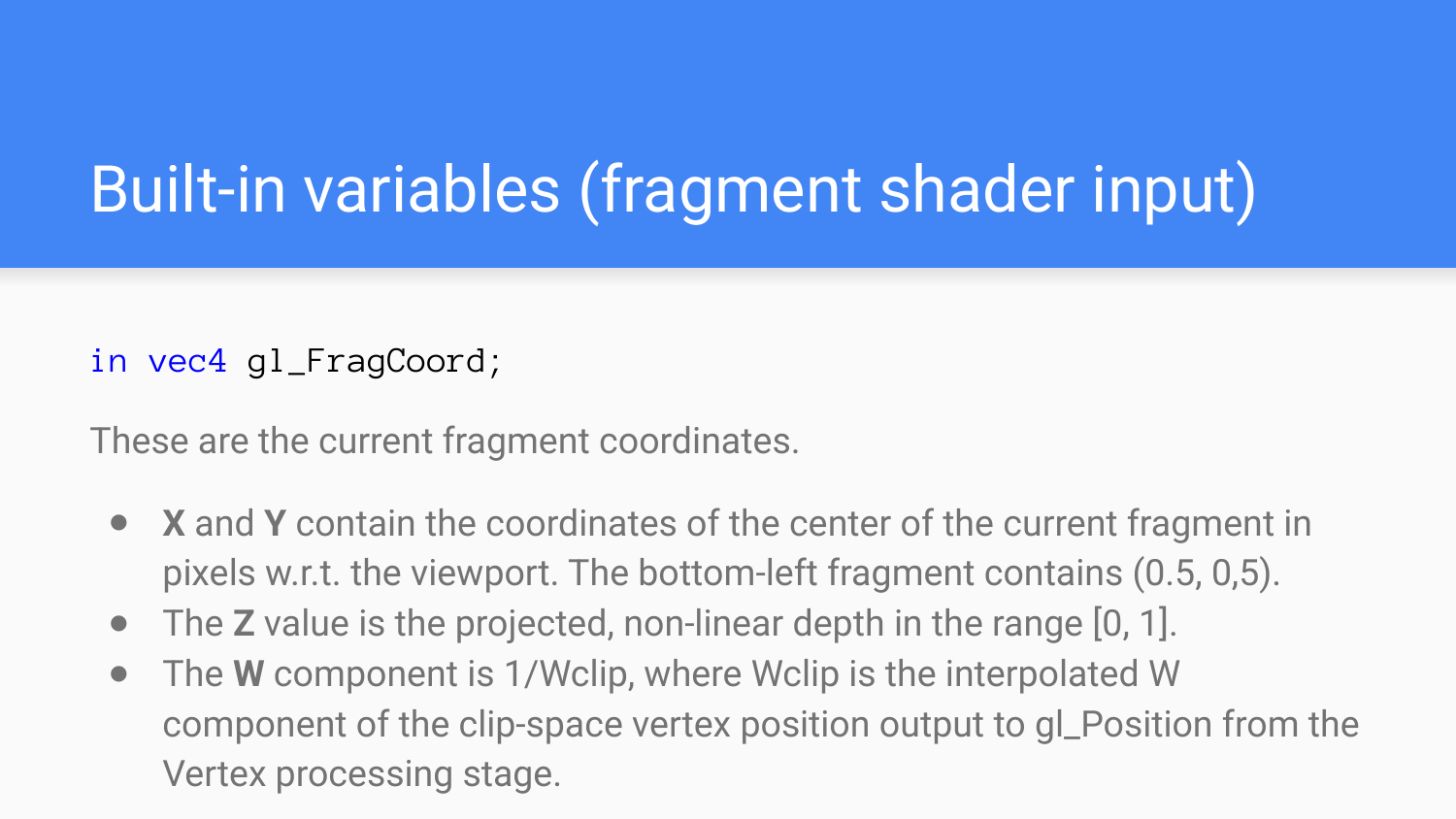

# Built-in variables (fragment shader input)
in vec4 gl_FragCoord;
These are the current fragment coordinates.
X and Y contain the coordinates of the center of the current fragment in pixels w.r.t. the viewport. The bottom-left fragment contains (0.5, 0,5).
The Z value is the projected, non-linear depth in the range [0, 1].
The W component is 1/Wclip, where Wclip is the interpolated W component of the clip-space vertex position output to gl_Position from the Vertex processing stage.